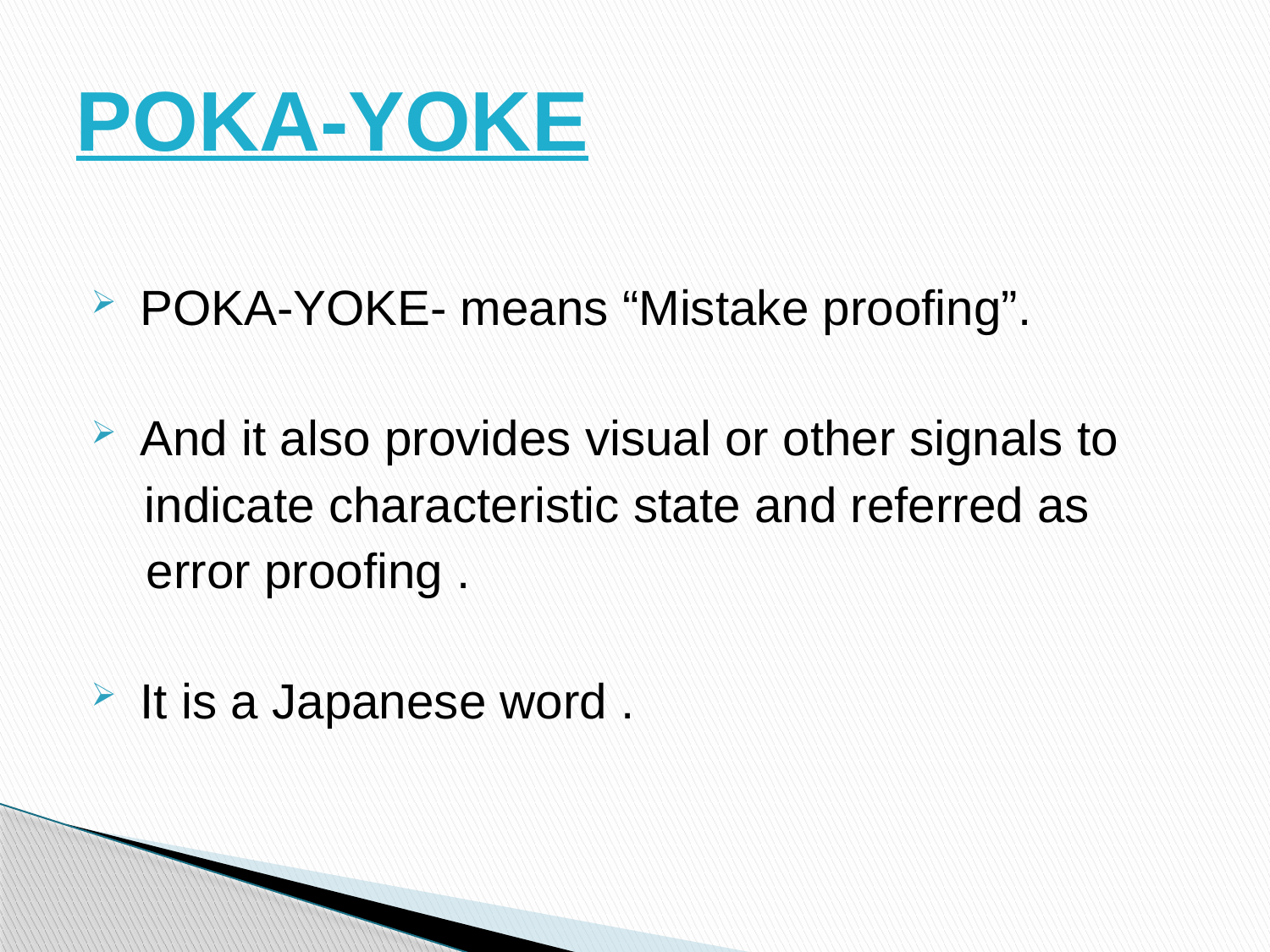

# POKA-YOKE

 POKA-YOKE- means “Mistake proofing”.

 And it also provides visual or other signals to
    indicate characteristic state and referred as
    error proofing .

 It is a Japanese word .